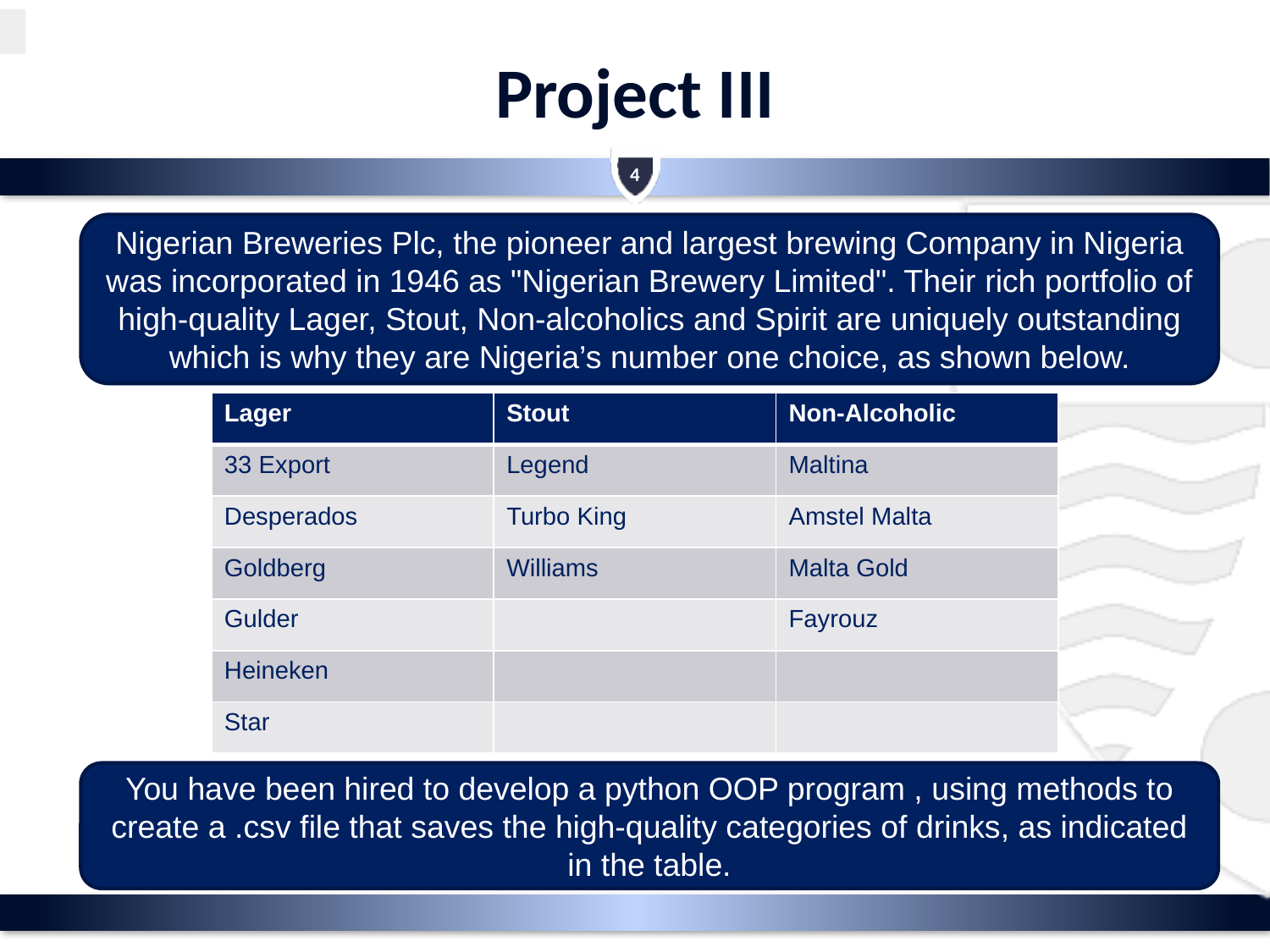

# Project III
4
Nigerian Breweries Plc, the pioneer and largest brewing Company in Nigeria was incorporated in 1946 as "Nigerian Brewery Limited". Their rich portfolio of high-quality Lager, Stout, Non-alcoholics and Spirit are uniquely outstanding which is why they are Nigeria’s number one choice, as shown below.
| Lager | Stout | Non-Alcoholic |
| --- | --- | --- |
| 33 Export | Legend | Maltina |
| Desperados | Turbo King | Amstel Malta |
| Goldberg | Williams | Malta Gold |
| Gulder |  | Fayrouz |
| Heineken |  |  |
| Star |  |  |
You have been hired to develop a python OOP program , using methods to create a .csv file that saves the high-quality categories of drinks, as indicated in the table.